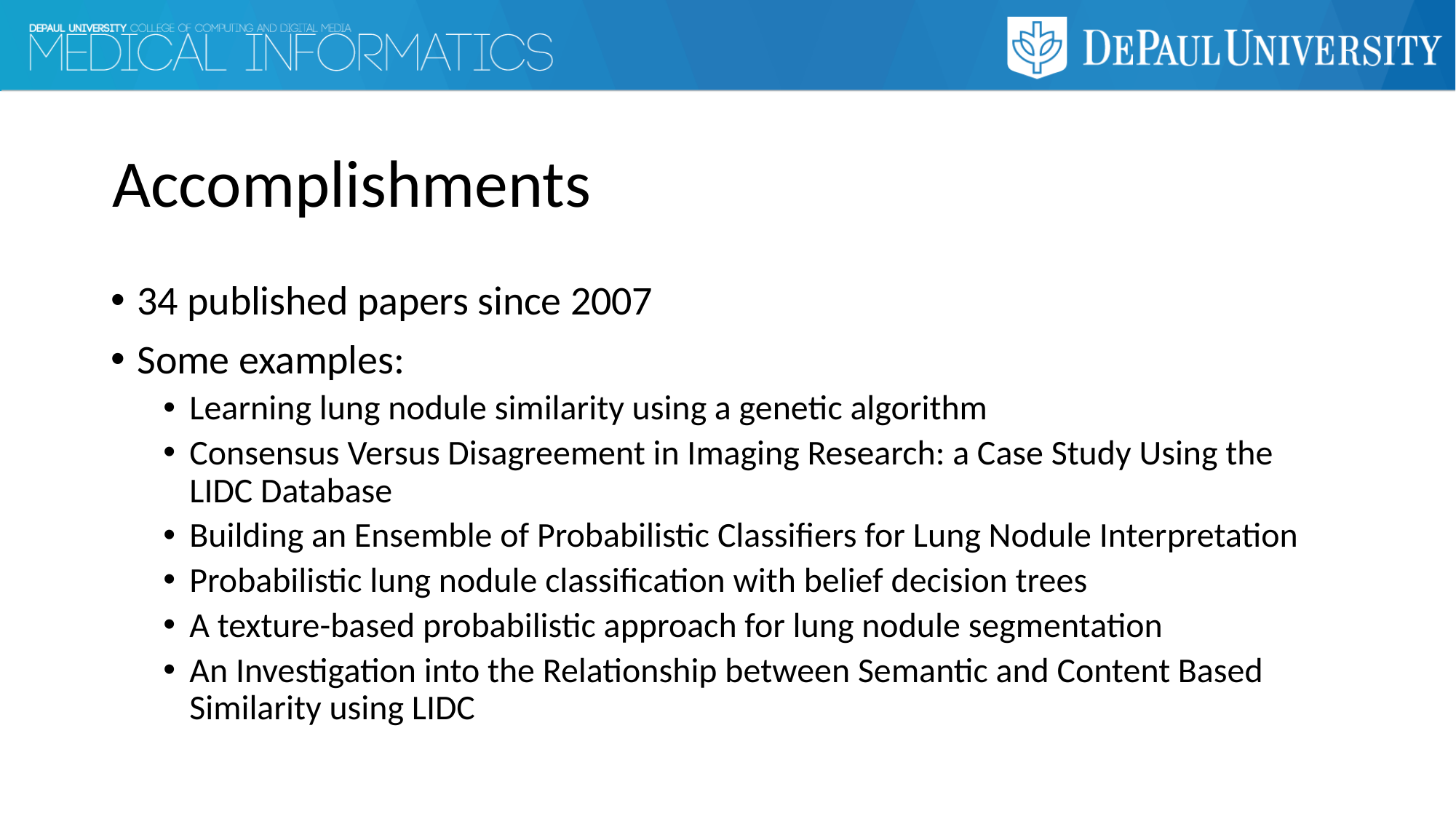

# Accomplishments
34 published papers since 2007
Some examples:
Learning lung nodule similarity using a genetic algorithm
Consensus Versus Disagreement in Imaging Research: a Case Study Using the LIDC Database
Building an Ensemble of Probabilistic Classifiers for Lung Nodule Interpretation
Probabilistic lung nodule classification with belief decision trees
A texture-based probabilistic approach for lung nodule segmentation
An Investigation into the Relationship between Semantic and Content Based Similarity using LIDC